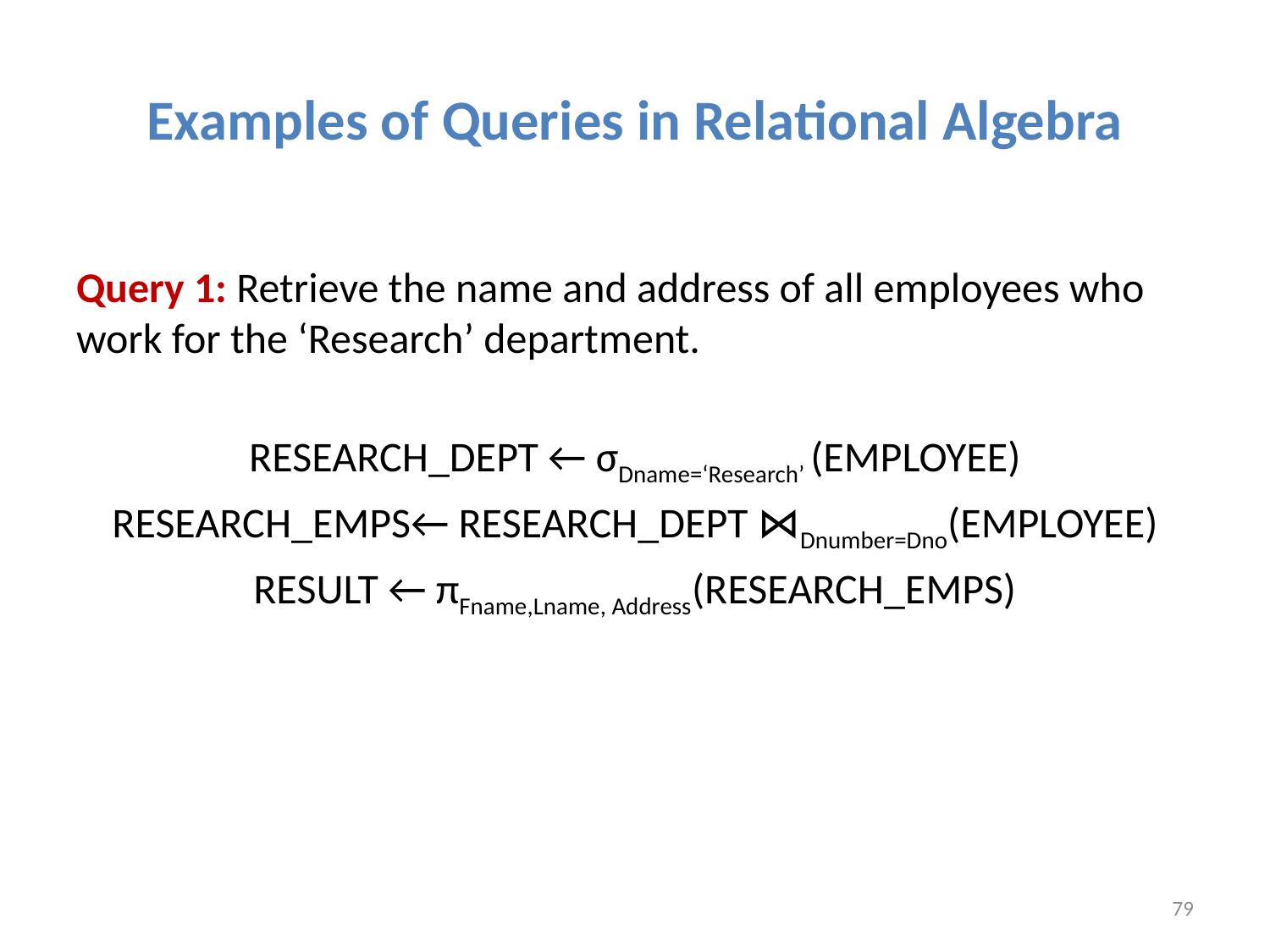

# Examples of Queries in Relational Algebra
Query 1: Retrieve the name and address of all employees who work for the ‘Research’ department.

RESEARCH_DEPT ← σDname=‘Research’ (EMPLOYEE)
RESEARCH_EMPS← RESEARCH_DEPT ⋈Dnumber=Dno(EMPLOYEE)
RESULT ← πFname,Lname, Address(RESEARCH_EMPS)

79